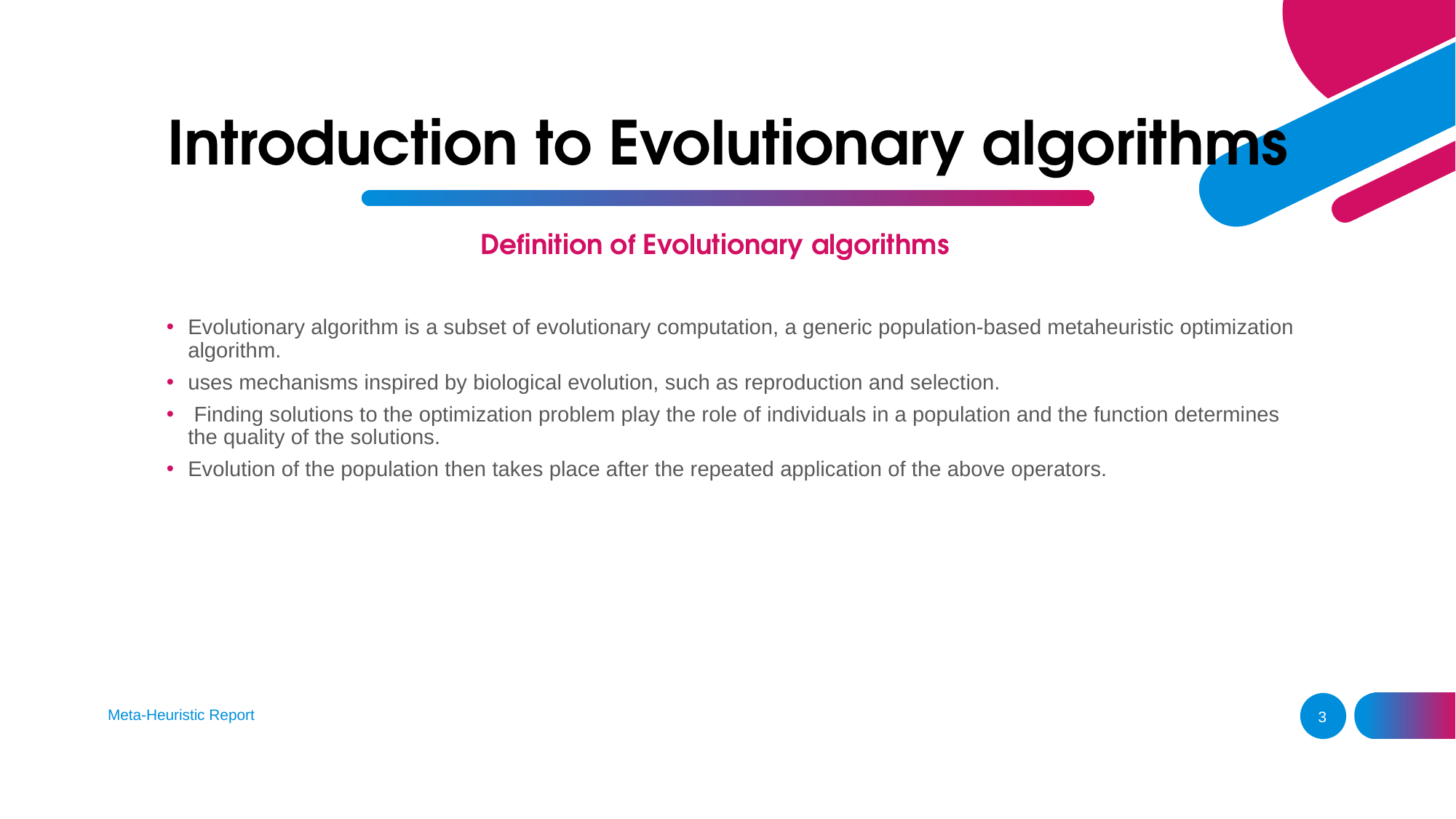

# Introduction to Evolutionary algorithms
Definition of Evolutionary algorithms
Evolutionary algorithm is a subset of evolutionary computation, a generic population-based metaheuristic optimization algorithm.
uses mechanisms inspired by biological evolution, such as reproduction and selection.
 Finding solutions to the optimization problem play the role of individuals in a population and the function determines the quality of the solutions.
Evolution of the population then takes place after the repeated application of the above operators.
Meta-Heuristic Report
3